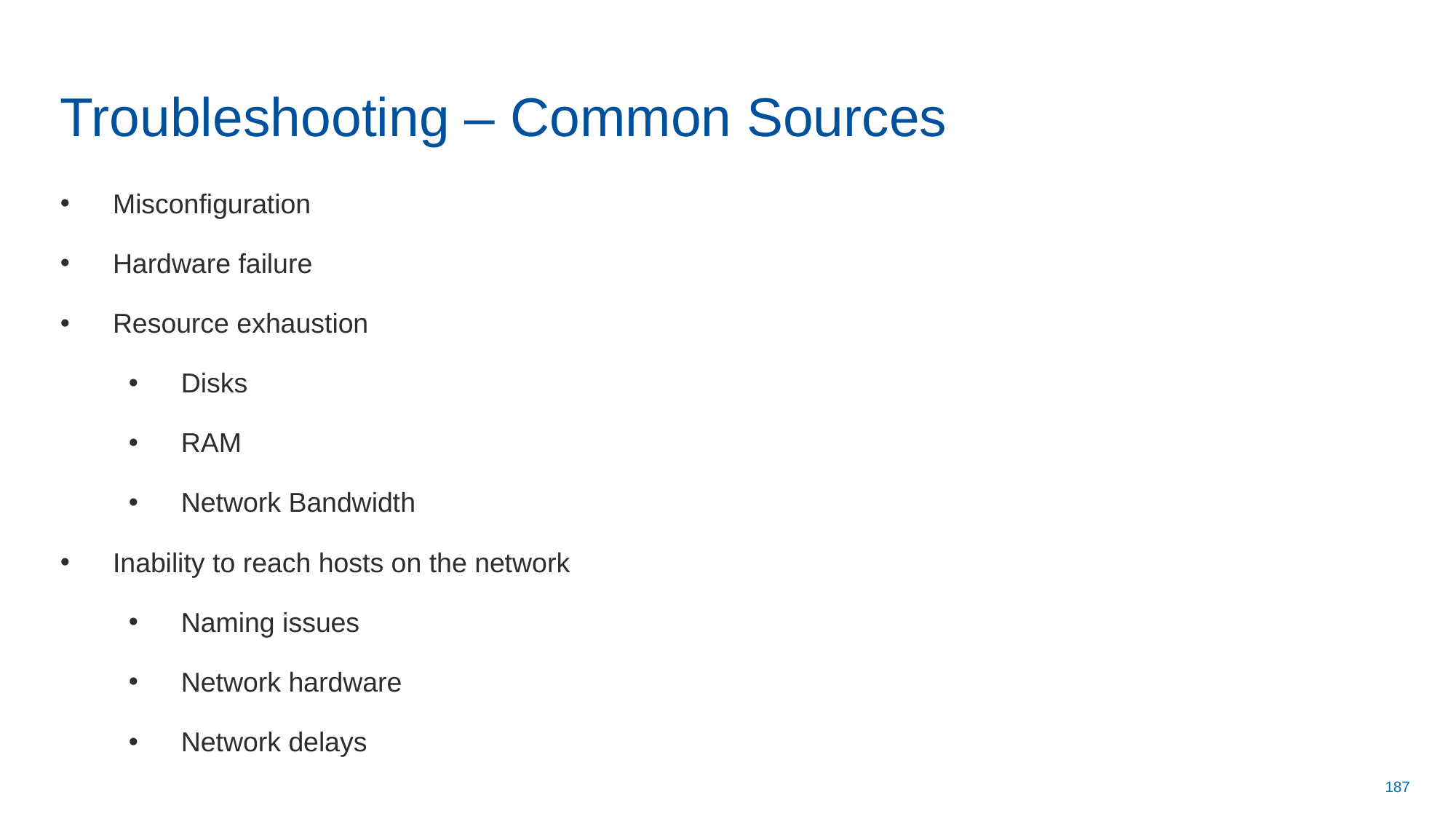

# Troubleshooting – Common Sources
Misconfiguration
Hardware failure
Resource exhaustion
Disks
RAM
Network Bandwidth
Inability to reach hosts on the network
Naming issues
Network hardware
Network delays